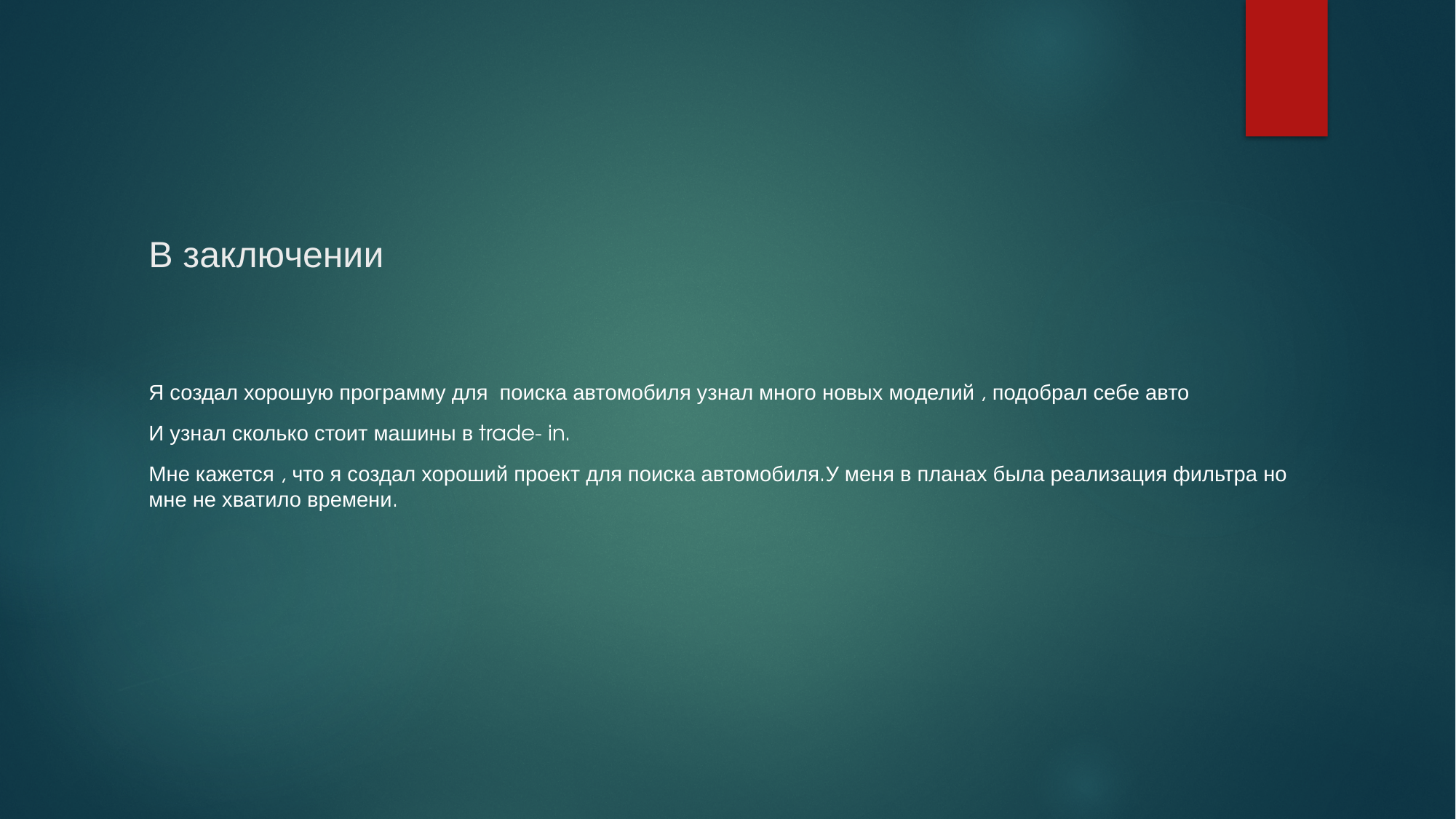

# В заключении
Я создал хорошую программу для  поиска автомобиля узнал много новых моделий , подобрал себе авто
И узнал сколько стоит машины в trade- in.
Мне кажется , что я создал хороший проект для поиска автомобиля.У меня в планах была реализация фильтра но мне не хватило времени.